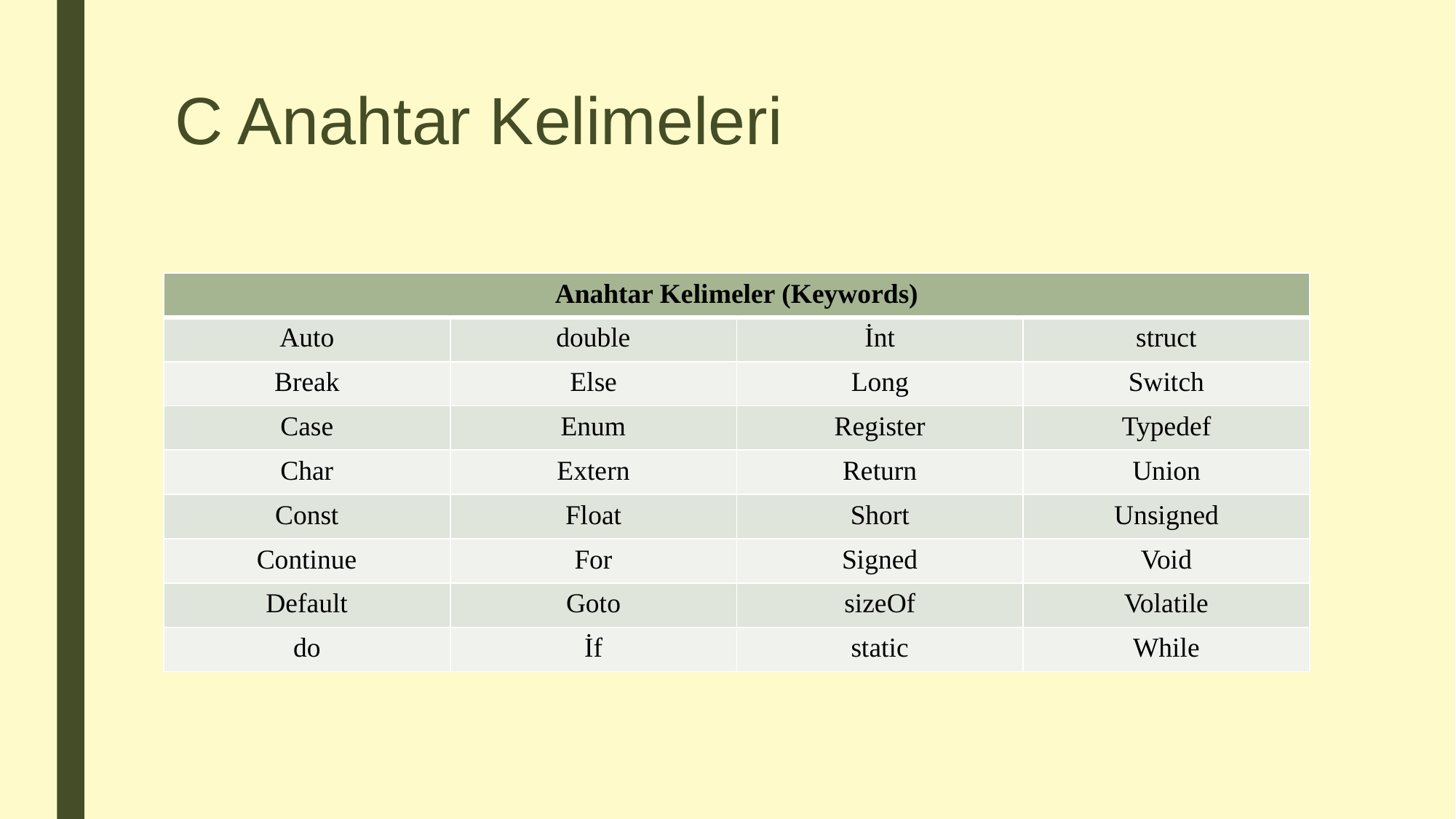

# C Anahtar Kelimeleri
| Anahtar Kelimeler (Keywords) |  |  |  |
| --- | --- | --- | --- |
| Auto | double | İnt | struct |
| Break | Else | Long | Switch |
| Case | Enum | Register | Typedef |
| Char | Extern | Return | Union |
| Const | Float | Short | Unsigned |
| Continue | For | Signed | Void |
| Default | Goto | sizeOf | Volatile |
| do | İf | static | While |